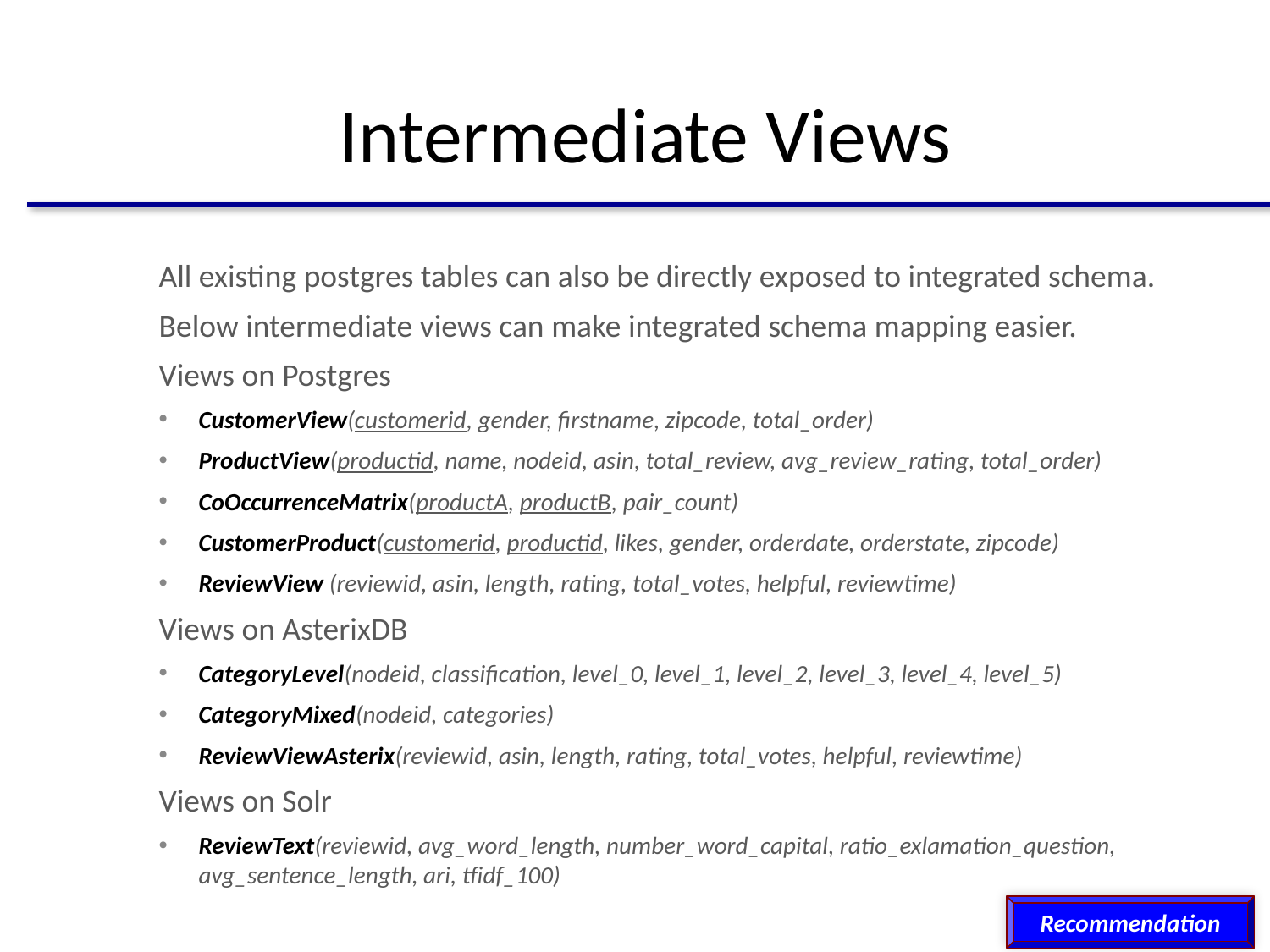

# Intermediate Views
All existing postgres tables can also be directly exposed to integrated schema.
Below intermediate views can make integrated schema mapping easier.
Views on Postgres
CustomerView(customerid, gender, firstname, zipcode, total_order)
ProductView(productid, name, nodeid, asin, total_review, avg_review_rating, total_order)
CoOccurrenceMatrix(productA, productB, pair_count)
CustomerProduct(customerid, productid, likes, gender, orderdate, orderstate, zipcode)
ReviewView (reviewid, asin, length, rating, total_votes, helpful, reviewtime)
Views on AsterixDB
CategoryLevel(nodeid, classification, level_0, level_1, level_2, level_3, level_4, level_5)
CategoryMixed(nodeid, categories)
ReviewViewAsterix(reviewid, asin, length, rating, total_votes, helpful, reviewtime)
Views on Solr
ReviewText(reviewid, avg_word_length, number_word_capital, ratio_exlamation_question, avg_sentence_length, ari, tfidf_100)

Recommendation